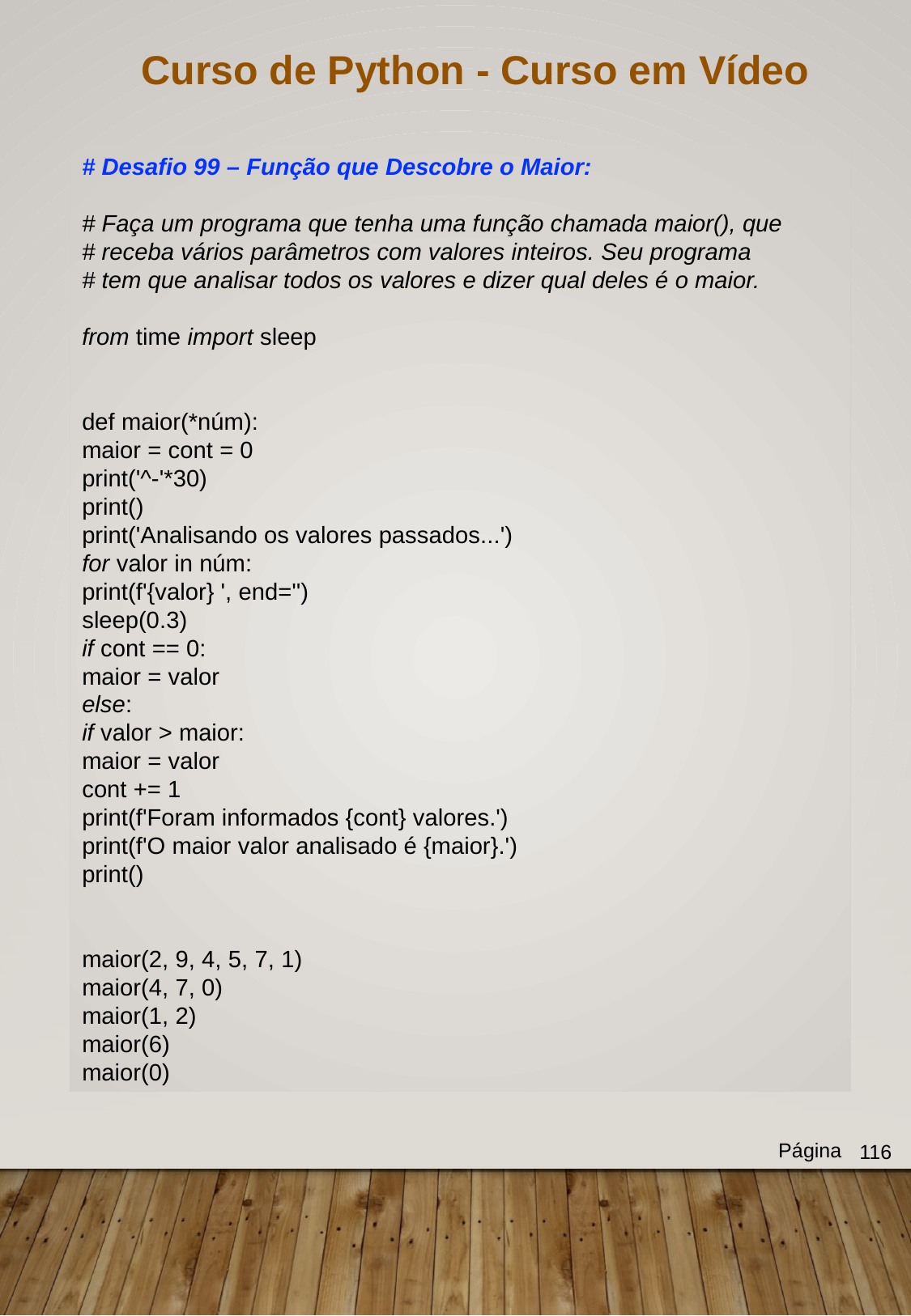

Curso de Python - Curso em Vídeo
# Desafio 99 – Função que Descobre o Maior:

# Faça um programa que tenha uma função chamada maior(), que
# receba vários parâmetros com valores inteiros. Seu programa
# tem que analisar todos os valores e dizer qual deles é o maior.
from time import sleep
def maior(*núm):
maior = cont = 0
print('^-'*30)
print()
print('Analisando os valores passados...')
for valor in núm:
print(f'{valor} ', end='')
sleep(0.3)
if cont == 0:
maior = valor
else:
if valor > maior:
maior = valor
cont += 1
print(f'Foram informados {cont} valores.')
print(f'O maior valor analisado é {maior}.')
print()
maior(2, 9, 4, 5, 7, 1)
maior(4, 7, 0)
maior(1, 2)
maior(6)
maior(0)
Página
116